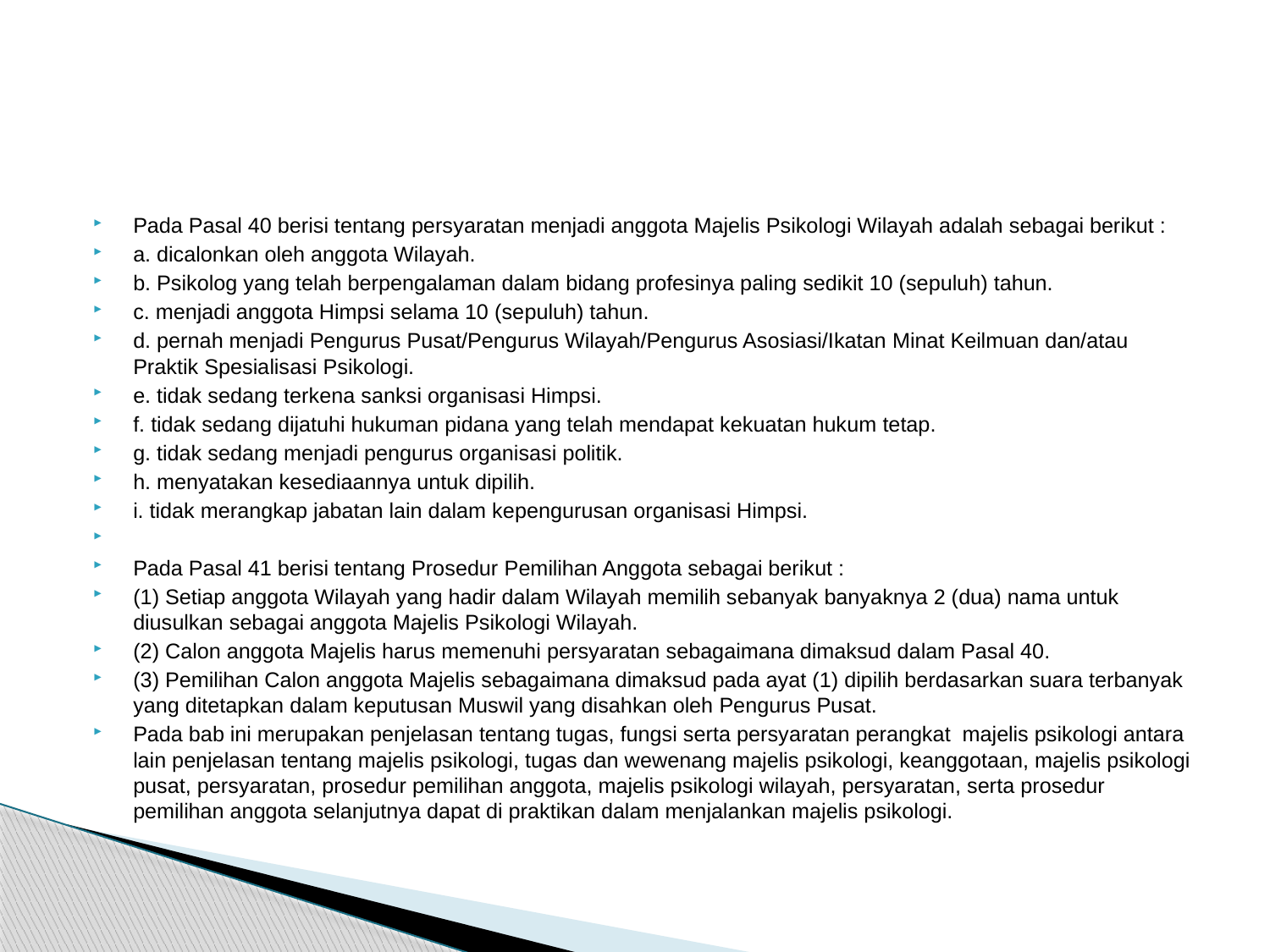

#
Pada Pasal 40 berisi tentang persyaratan menjadi anggota Majelis Psikologi Wilayah adalah sebagai berikut :
a. dicalonkan oleh anggota Wilayah.
b. Psikolog yang telah berpengalaman dalam bidang profesinya paling sedikit 10 (sepuluh) tahun.
c. menjadi anggota Himpsi selama 10 (sepuluh) tahun.
d. pernah menjadi Pengurus Pusat/Pengurus Wilayah/Pengurus Asosiasi/Ikatan Minat Keilmuan dan/atau Praktik Spesialisasi Psikologi.
e. tidak sedang terkena sanksi organisasi Himpsi.
f. tidak sedang dijatuhi hukuman pidana yang telah mendapat kekuatan hukum tetap.
g. tidak sedang menjadi pengurus organisasi politik.
h. menyatakan kesediaannya untuk dipilih.
i. tidak merangkap jabatan lain dalam kepengurusan organisasi Himpsi.

Pada Pasal 41 berisi tentang Prosedur Pemilihan Anggota sebagai berikut :
(1) Setiap anggota Wilayah yang hadir dalam Wilayah memilih sebanyak banyaknya 2 (dua) nama untuk diusulkan sebagai anggota Majelis Psikologi Wilayah.
(2) Calon anggota Majelis harus memenuhi persyaratan sebagaimana dimaksud dalam Pasal 40.
(3) Pemilihan Calon anggota Majelis sebagaimana dimaksud pada ayat (1) dipilih berdasarkan suara terbanyak yang ditetapkan dalam keputusan Muswil yang disahkan oleh Pengurus Pusat.
Pada bab ini merupakan penjelasan tentang tugas, fungsi serta persyaratan perangkat  majelis psikologi antara lain penjelasan tentang majelis psikologi, tugas dan wewenang majelis psikologi, keanggotaan, majelis psikologi pusat, persyaratan, prosedur pemilihan anggota, majelis psikologi wilayah, persyaratan, serta prosedur pemilihan anggota selanjutnya dapat di praktikan dalam menjalankan majelis psikologi.